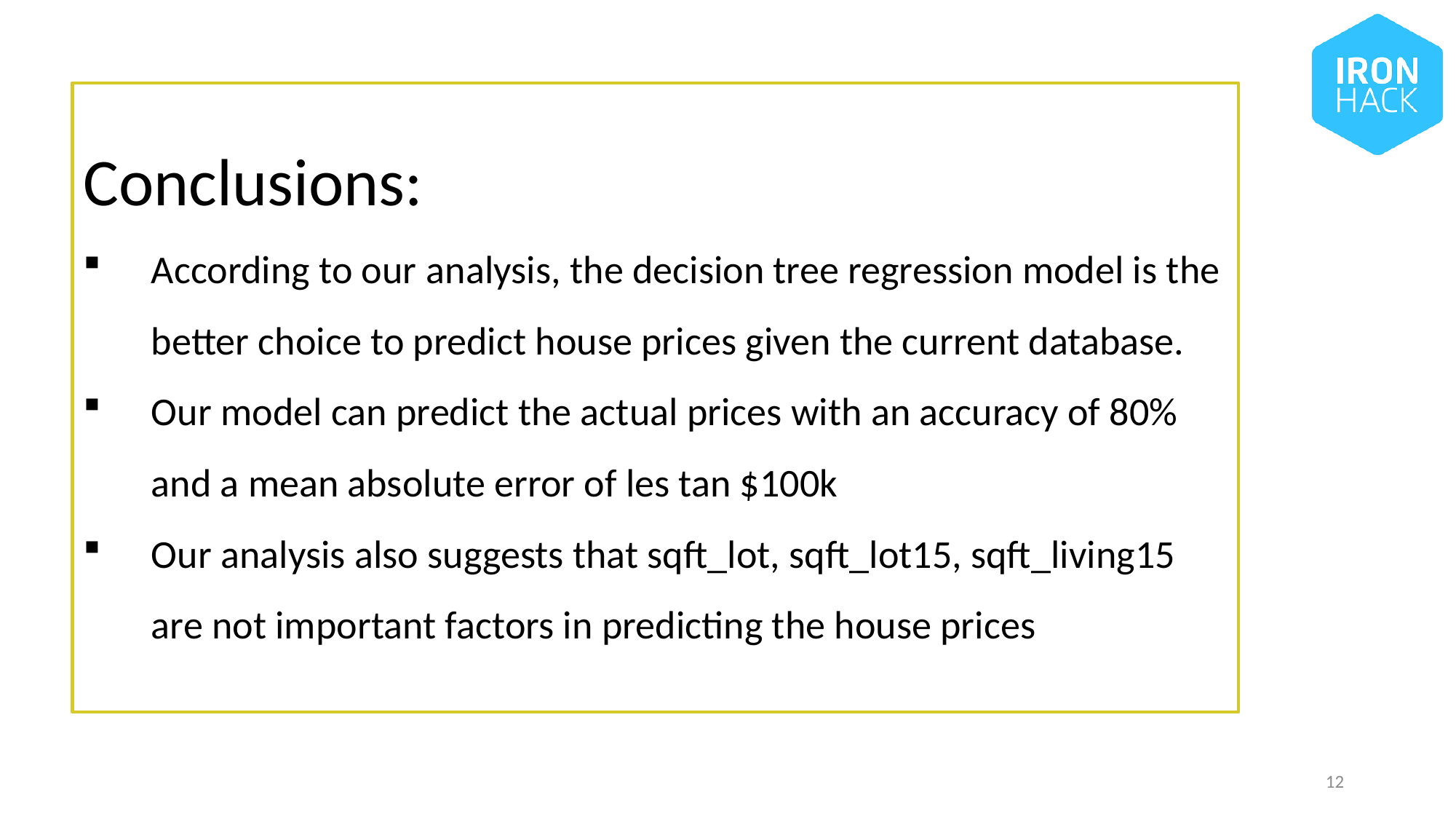

Conclusions:
According to our analysis, the decision tree regression model is the better choice to predict house prices given the current database.
Our model can predict the actual prices with an accuracy of 80% and a mean absolute error of les tan $100k
Our analysis also suggests that sqft_lot, sqft_lot15, sqft_living15 are not important factors in predicting the house prices
12